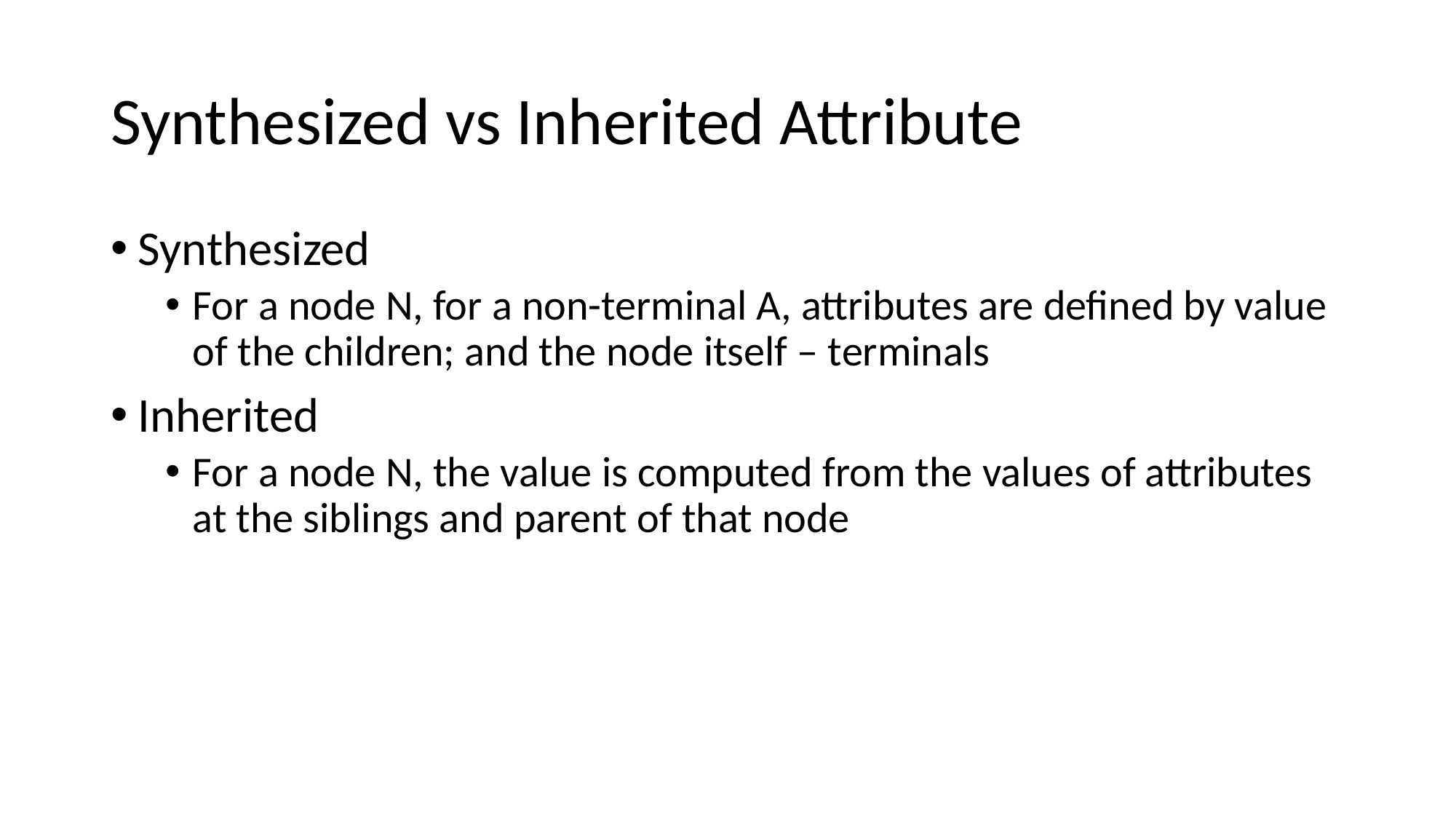

# Synthesized vs Inherited Attribute
Synthesized
For a node N, for a non-terminal A, attributes are defined by value of the children; and the node itself – terminals
Inherited
For a node N, the value is computed from the values of attributes at the siblings and parent of that node